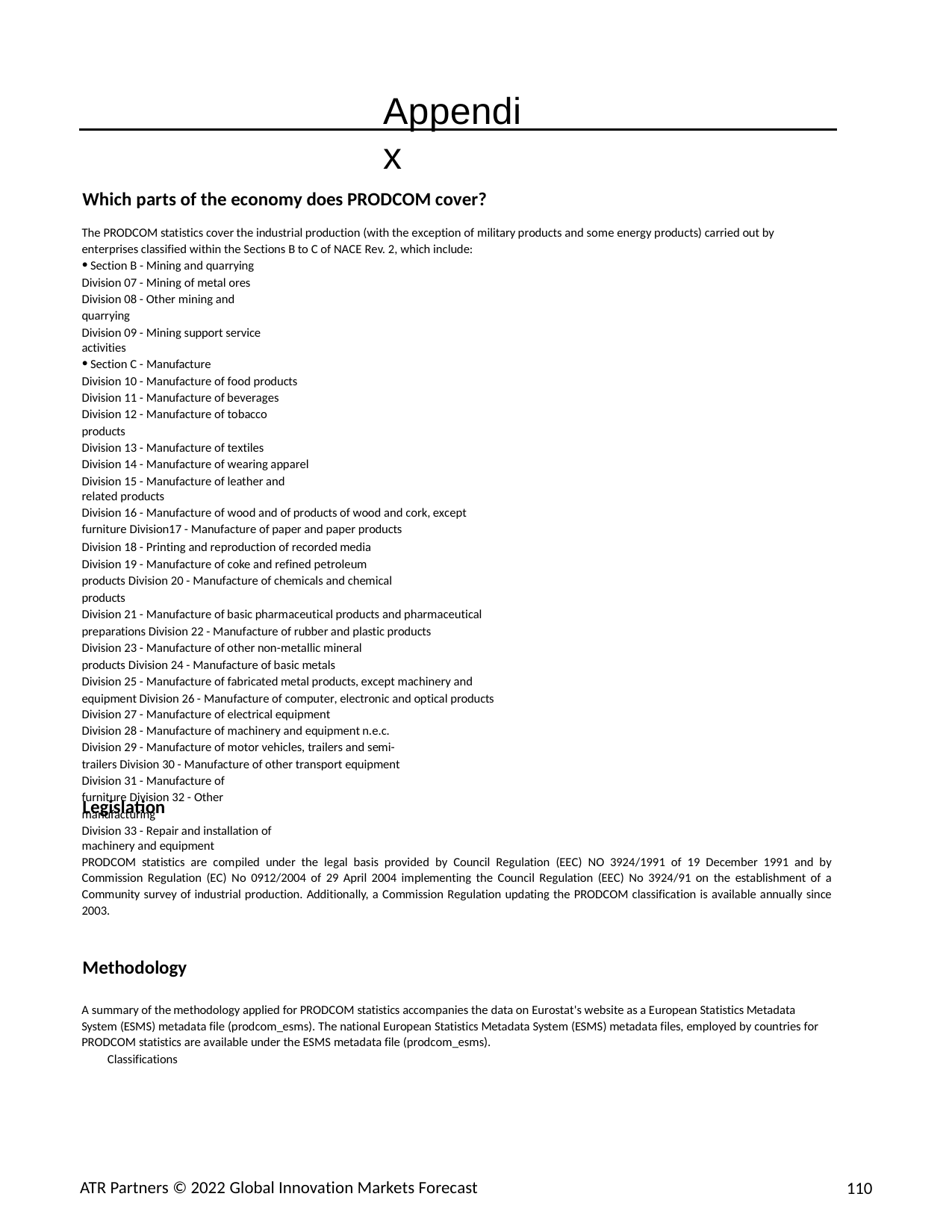

Appendix

Which parts of the economy does PRODCOM cover?
The PRODCOM statistics cover the industrial production (with the exception of military products and some energy products) carried out by enterprises classified within the Sections B to C of NACE Rev. 2, which include:
Section B - Mining and quarrying
Division 07 - Mining of metal ores Division 08 - Other mining and quarrying
Division 09 - Mining support service activities
Section C - Manufacture
Division 10 - Manufacture of food products Division 11 - Manufacture of beverages Division 12 - Manufacture of tobacco products
Division 13 - Manufacture of textiles
Division 14 - Manufacture of wearing apparel
Division 15 - Manufacture of leather and related products
Division 16 - Manufacture of wood and of products of wood and cork, except furniture Division17 - Manufacture of paper and paper products
Division 18 - Printing and reproduction of recorded media  Division 19 - Manufacture of coke and refined petroleum products Division 20 - Manufacture of chemicals and chemical products
Division 21 - Manufacture of basic pharmaceutical products and pharmaceutical preparations Division 22 - Manufacture of rubber and plastic products
Division 23 - Manufacture of other non-metallic mineral products Division 24 - Manufacture of basic metals
Division 25 - Manufacture of fabricated metal products, except machinery and equipment Division 26 - Manufacture of computer, electronic and optical products
Division 27 - Manufacture of electrical equipment
Division 28 - Manufacture of machinery and equipment n.e.c.  Division 29 - Manufacture of motor vehicles, trailers and semi-trailers Division 30 - Manufacture of other transport equipment
Division 31 - Manufacture of furniture Division 32 - Other manufacturing
Division 33 - Repair and installation of machinery and equipment
Legislation
PRODCOM statistics are compiled under the legal basis provided by Council Regulation (EEC) NO 3924/1991 of 19 December 1991 and by Commission Regulation (EC) No 0912/2004 of 29 April 2004 implementing the Council Regulation (EEC) No 3924/91 on the establishment of a Community survey of industrial production. Additionally, a Commission Regulation updating the PRODCOM classification is available annually since 2003.
Methodology
A summary of the methodology applied for PRODCOM statistics accompanies the data on Eurostat's website as a European Statistics Metadata System (ESMS) metadata file (prodcom_esms). The national European Statistics Metadata System (ESMS) metadata files, employed by countries for PRODCOM statistics are available under the ESMS metadata file (prodcom_esms).
Classifications
ATR Partners © 2022 Global Innovation Markets Forecast

110